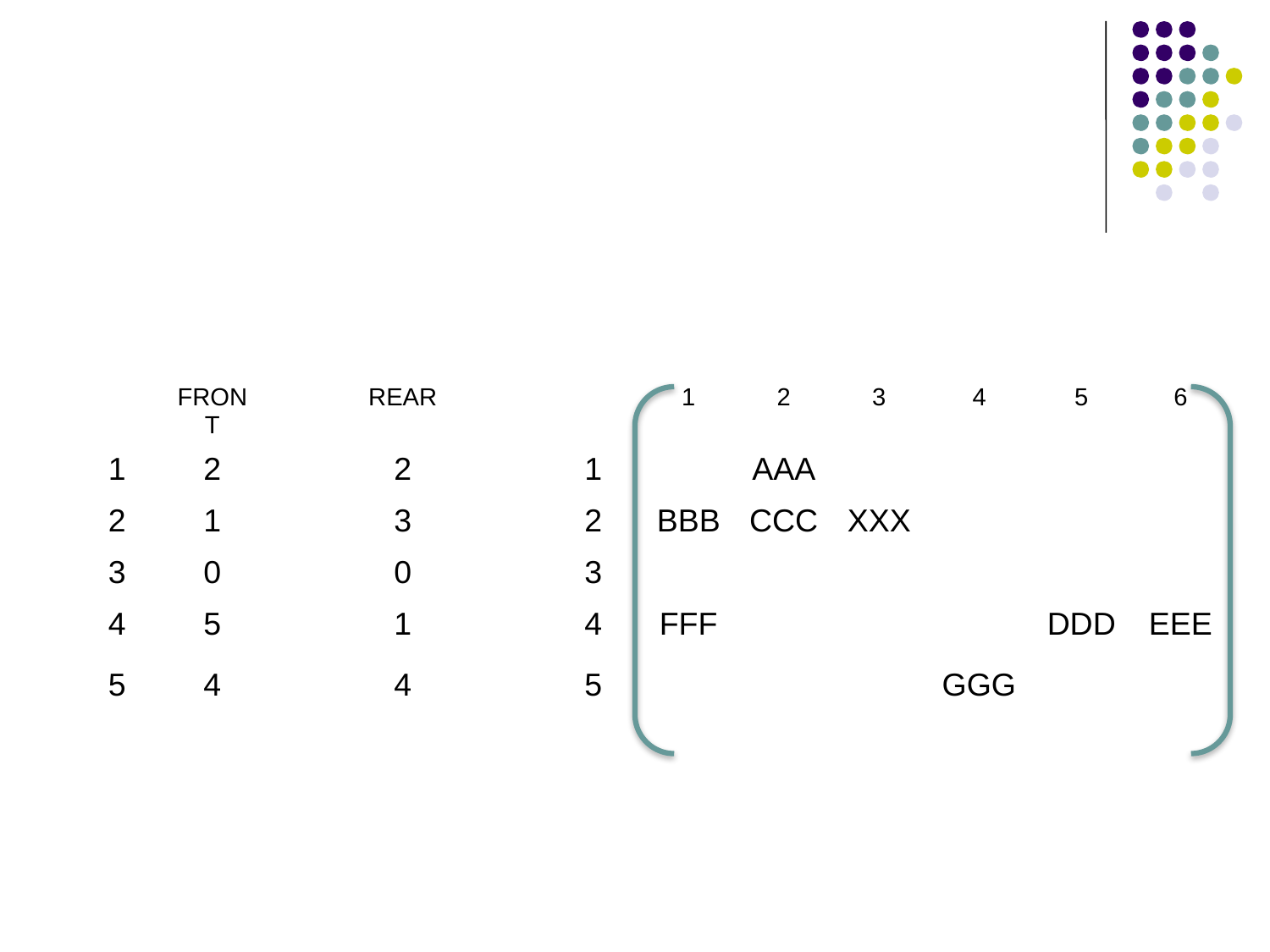

|  | FRONT |  | REAR |  |  | 1 | 2 | 3 | 4 | 5 | 6 |
| --- | --- | --- | --- | --- | --- | --- | --- | --- | --- | --- | --- |
| 1 | 2 |  | 2 |  | 1 |  | AAA |  |  |  |  |
| 2 | 1 |  | 3 |  | 2 | BBB | CCC | XXX |  |  |  |
| 3 | 0 |  | 0 |  | 3 |  |  |  |  |  |  |
| 4 | 5 |  | 1 |  | 4 | FFF |  |  |  | DDD | EEE |
| 5 | 4 |  | 4 |  | 5 |  |  |  | GGG |  |  |